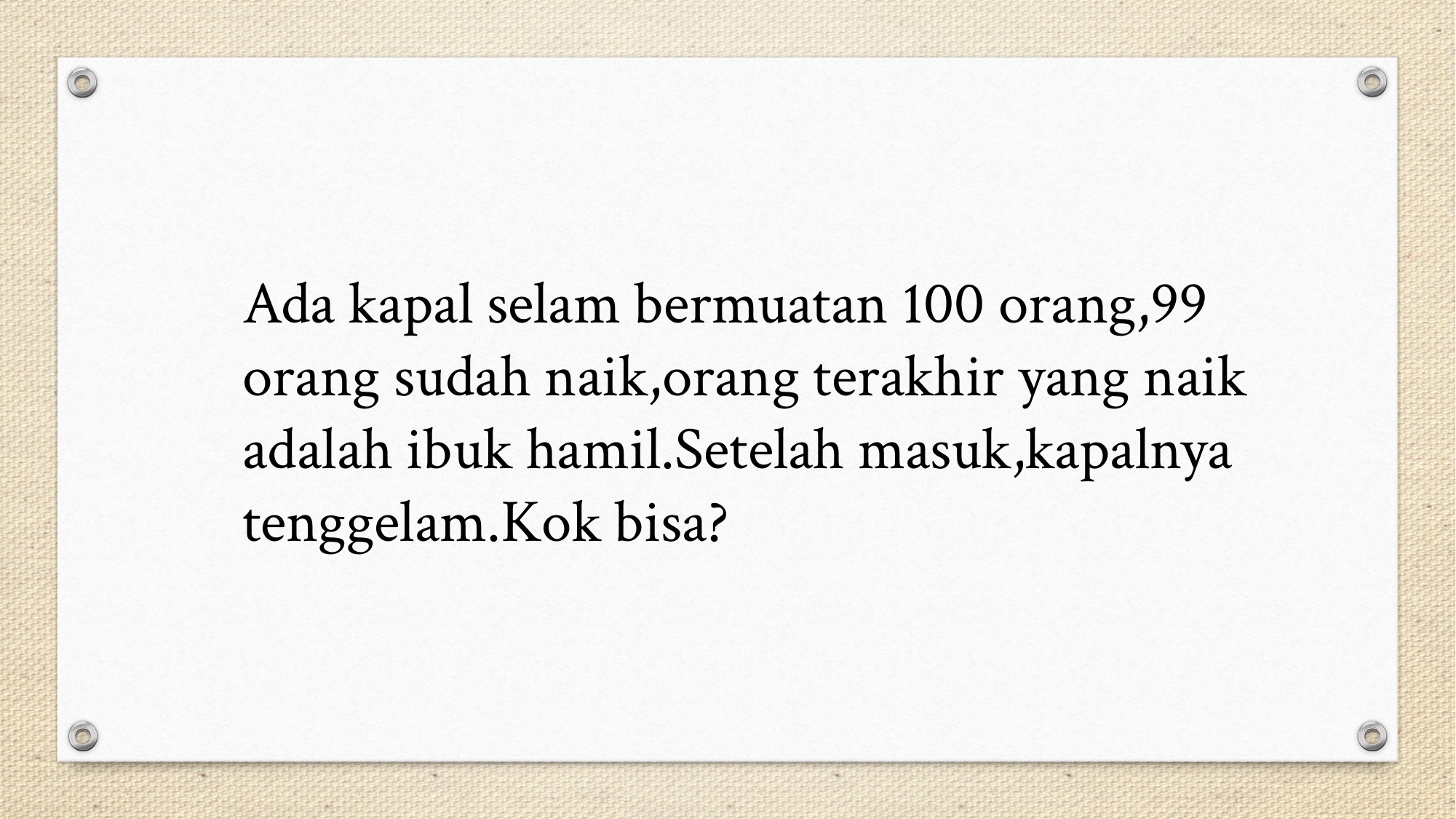

Ada kapal selam bermuatan 100 orang,99 orang sudah naik,orang terakhir yang naik adalah ibuk hamil.Setelah masuk,kapalnya tenggelam.Kok bisa?